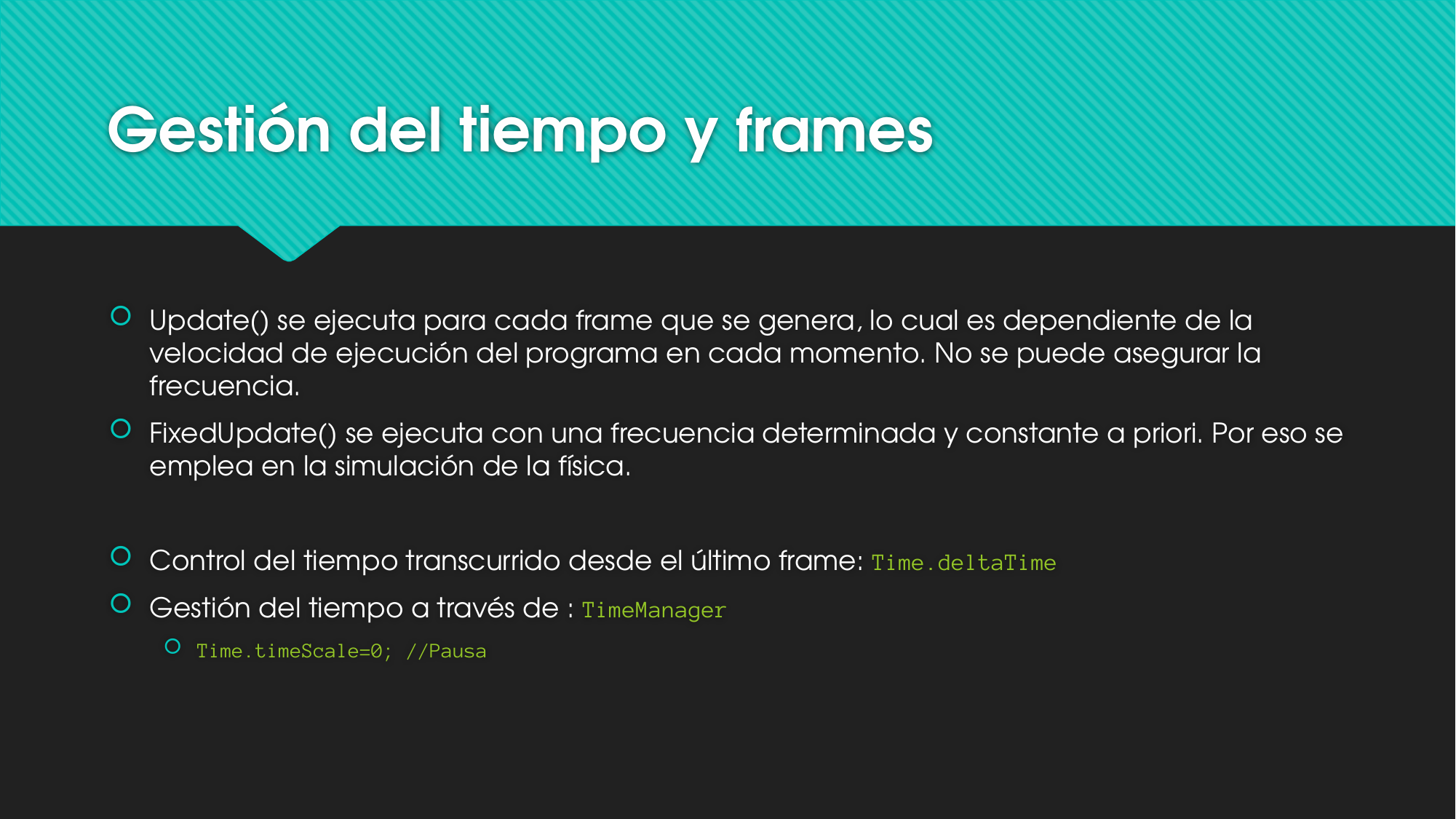

# Gestión del tiempo y frames
Update() se ejecuta para cada frame que se genera, lo cual es dependiente de la velocidad de ejecución del programa en cada momento. No se puede asegurar la frecuencia.
FixedUpdate() se ejecuta con una frecuencia determinada y constante a priori. Por eso se emplea en la simulación de la física.

Control del tiempo transcurrido desde el último frame: Time.deltaTime
Gestión del tiempo a través de : TimeManager
Time.timeScale=0; //Pausa